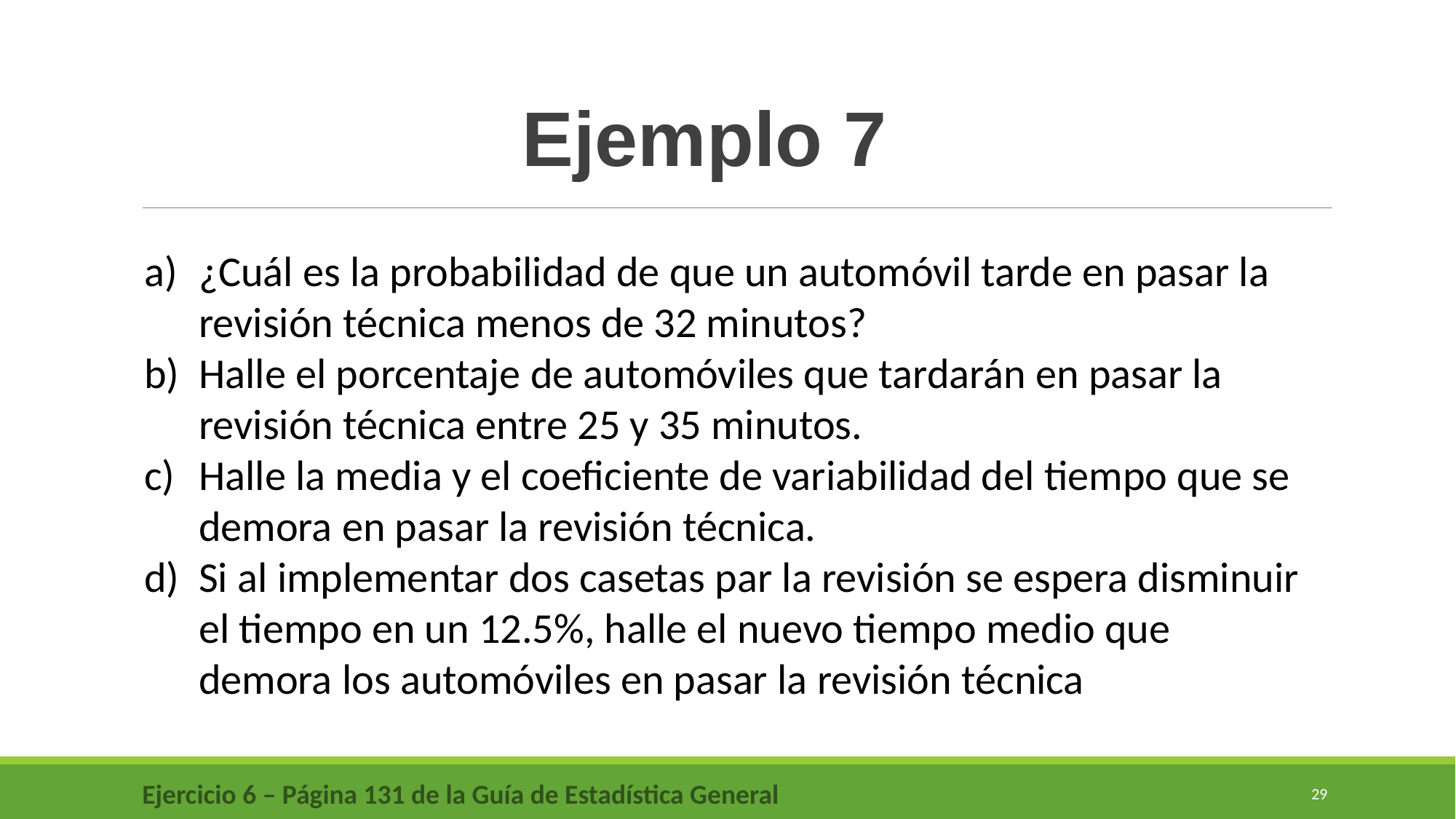

Ejemplo 7
¿Cuál es la probabilidad de que un automóvil tarde en pasar la revisión técnica menos de 32 minutos?
Halle el porcentaje de automóviles que tardarán en pasar la revisión técnica entre 25 y 35 minutos.
Halle la media y el coeficiente de variabilidad del tiempo que se demora en pasar la revisión técnica.
Si al implementar dos casetas par la revisión se espera disminuir el tiempo en un 12.5%, halle el nuevo tiempo medio que demora los automóviles en pasar la revisión técnica
Ejercicio 6 – Página 131 de la Guía de Estadística General
29